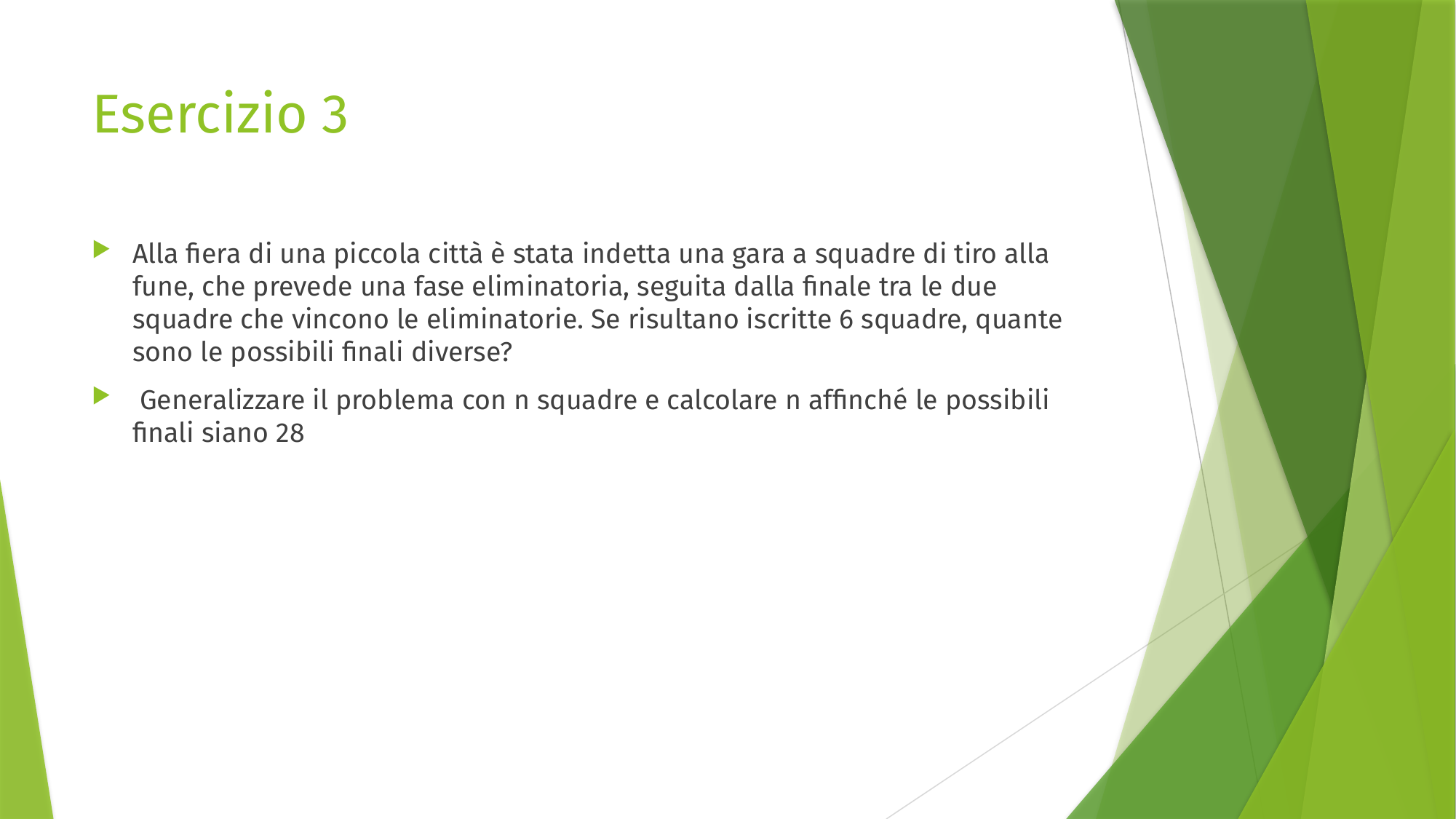

# Esercizio 3
Alla fiera di una piccola città è stata indetta una gara a squadre di tiro alla fune, che prevede una fase eliminatoria, seguita dalla finale tra le due squadre che vincono le eliminatorie. Se risultano iscritte 6 squadre, quante sono le possibili finali diverse?
 Generalizzare il problema con n squadre e calcolare n affinché le possibili finali siano 28